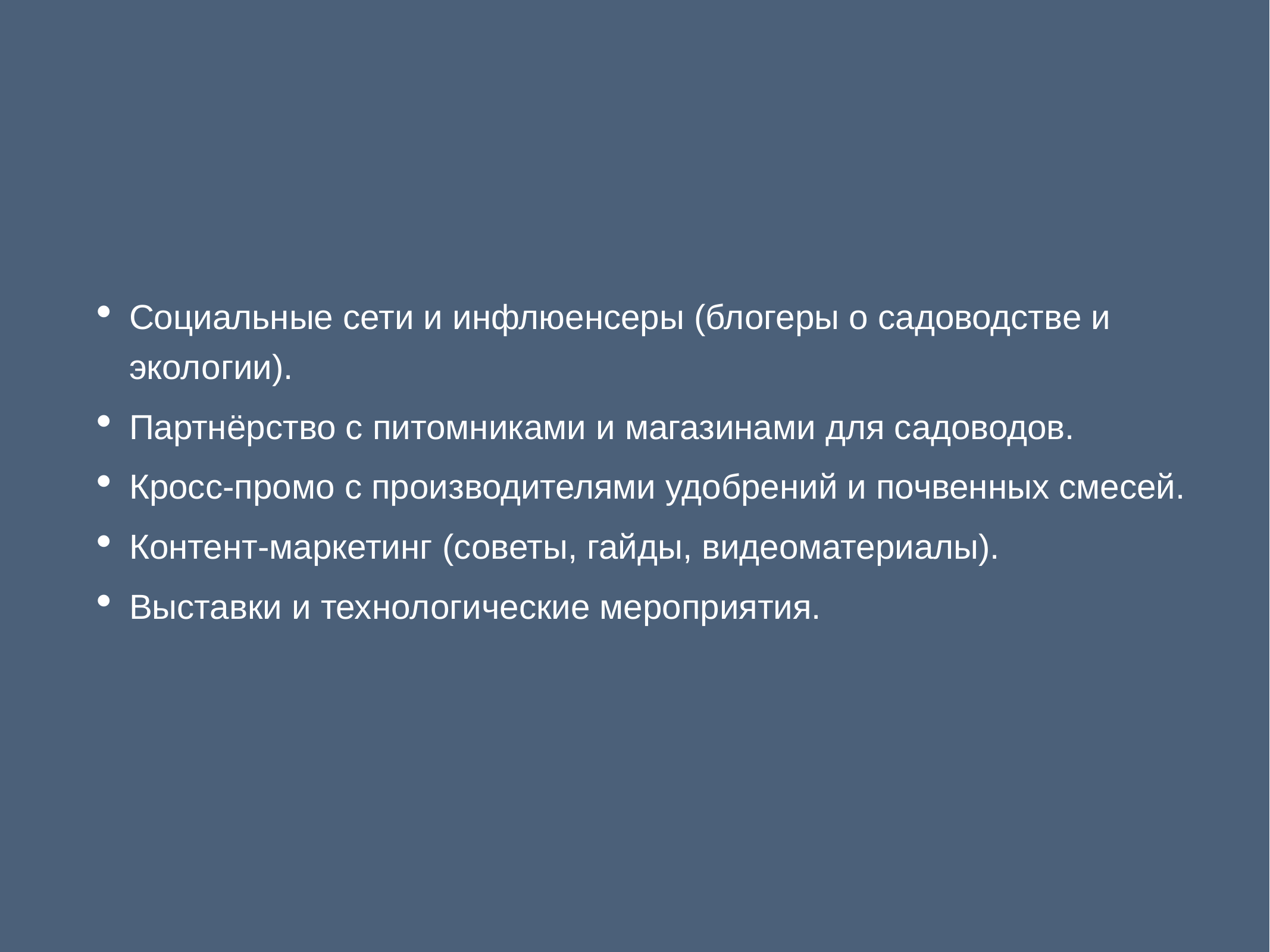

# Социальные сети и инфлюенсеры (блогеры о садоводстве и экологии).
Партнёрство с питомниками и магазинами для садоводов.
Кросс-промо с производителями удобрений и почвенных смесей.
Контент-маркетинг (советы, гайды, видеоматериалы).
Выставки и технологические мероприятия.